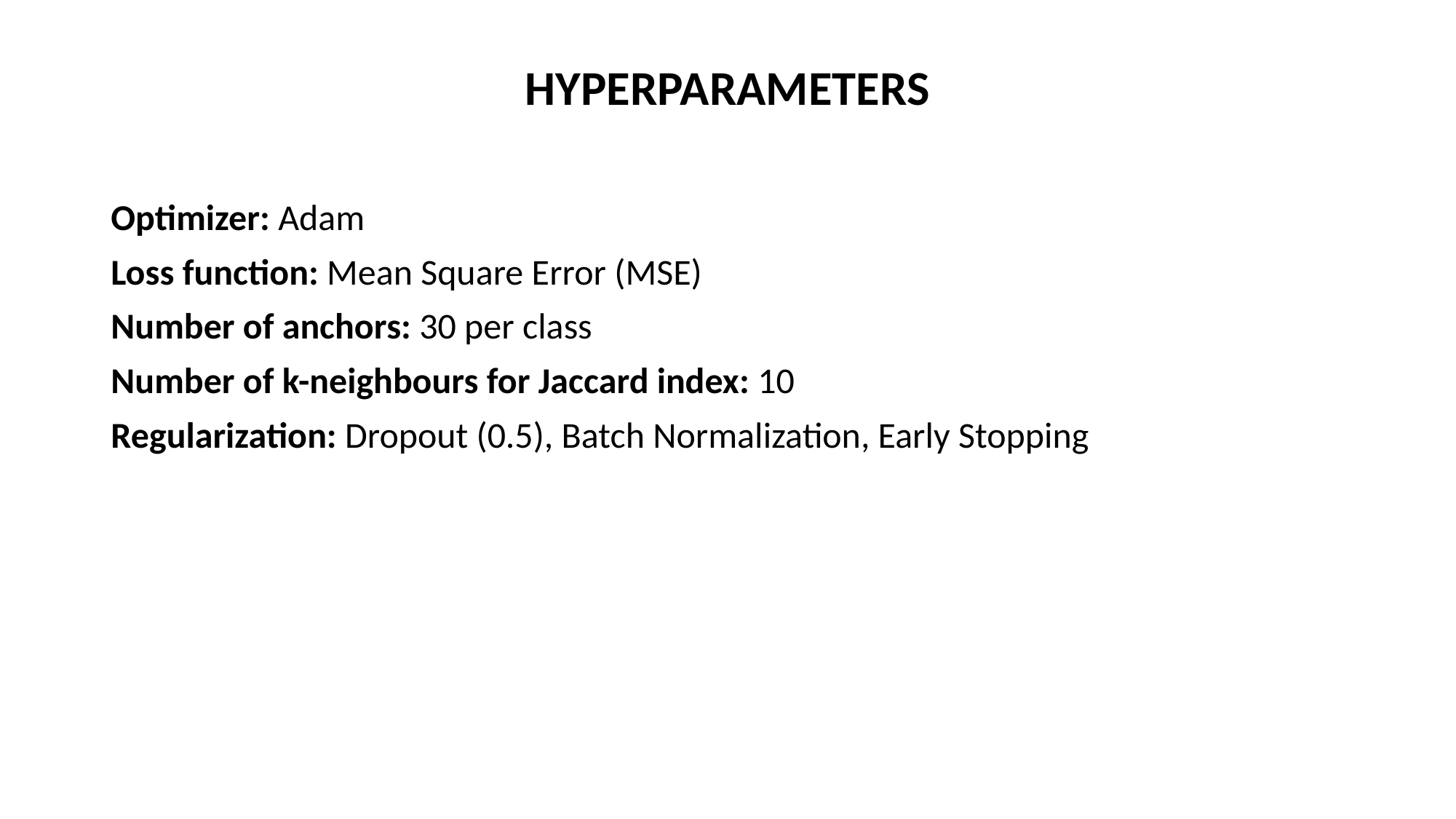

HYPERPARAMETERS

Optimizer: Adam
Loss function: Mean Square Error (MSE)
Number of anchors: 30 per class
Number of k-neighbours for Jaccard index: 10
Regularization: Dropout (0.5), Batch Normalization, Early Stopping